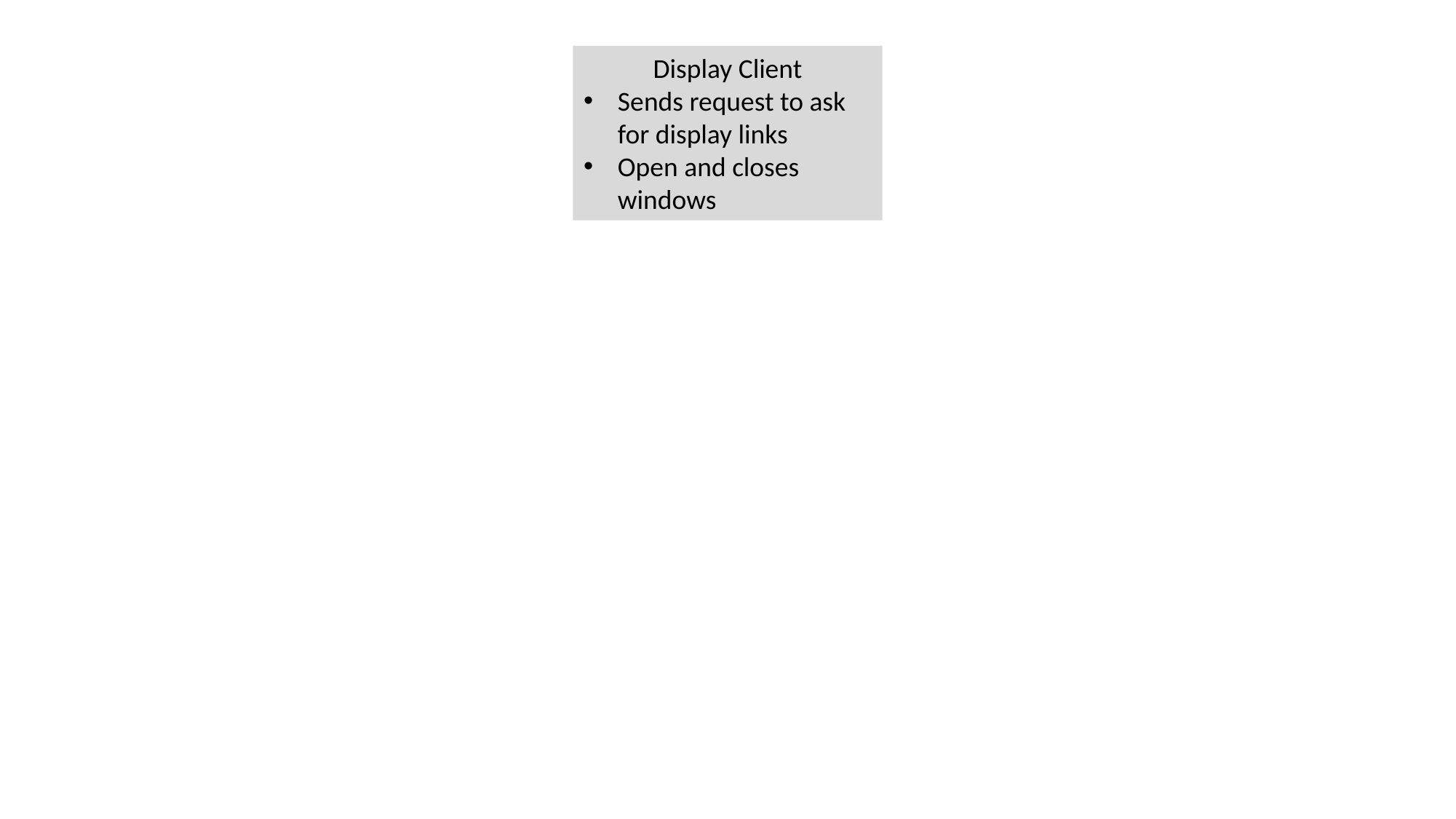

Display Client
Sends request to ask for display links
Open and closes windows